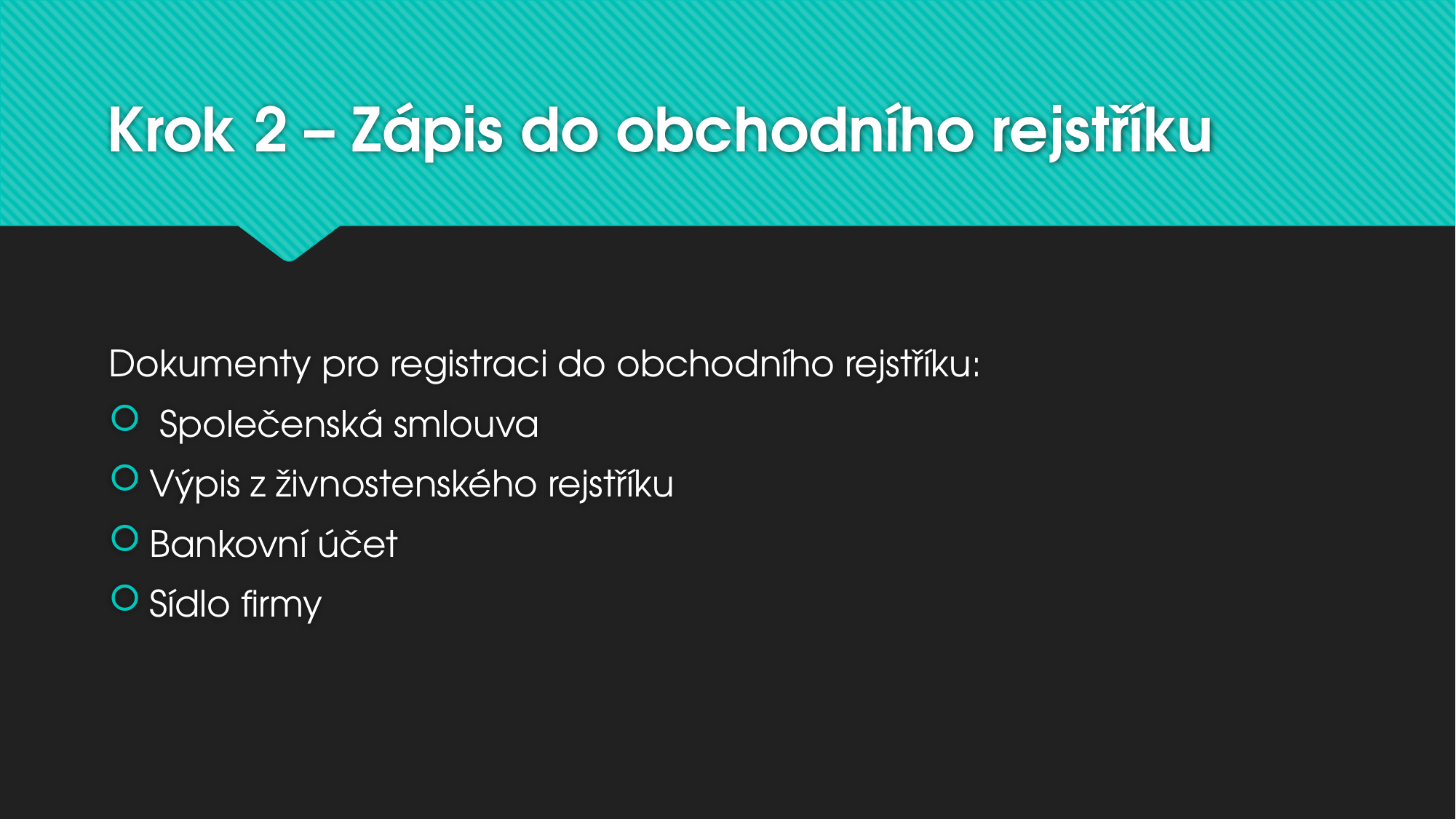

# Krok 2 – Zápis do obchodního rejstříku
Dokumenty pro registraci do obchodního rejstříku:
 Společenská smlouva
Výpis z živnostenského rejstříku
Bankovní účet
Sídlo firmy